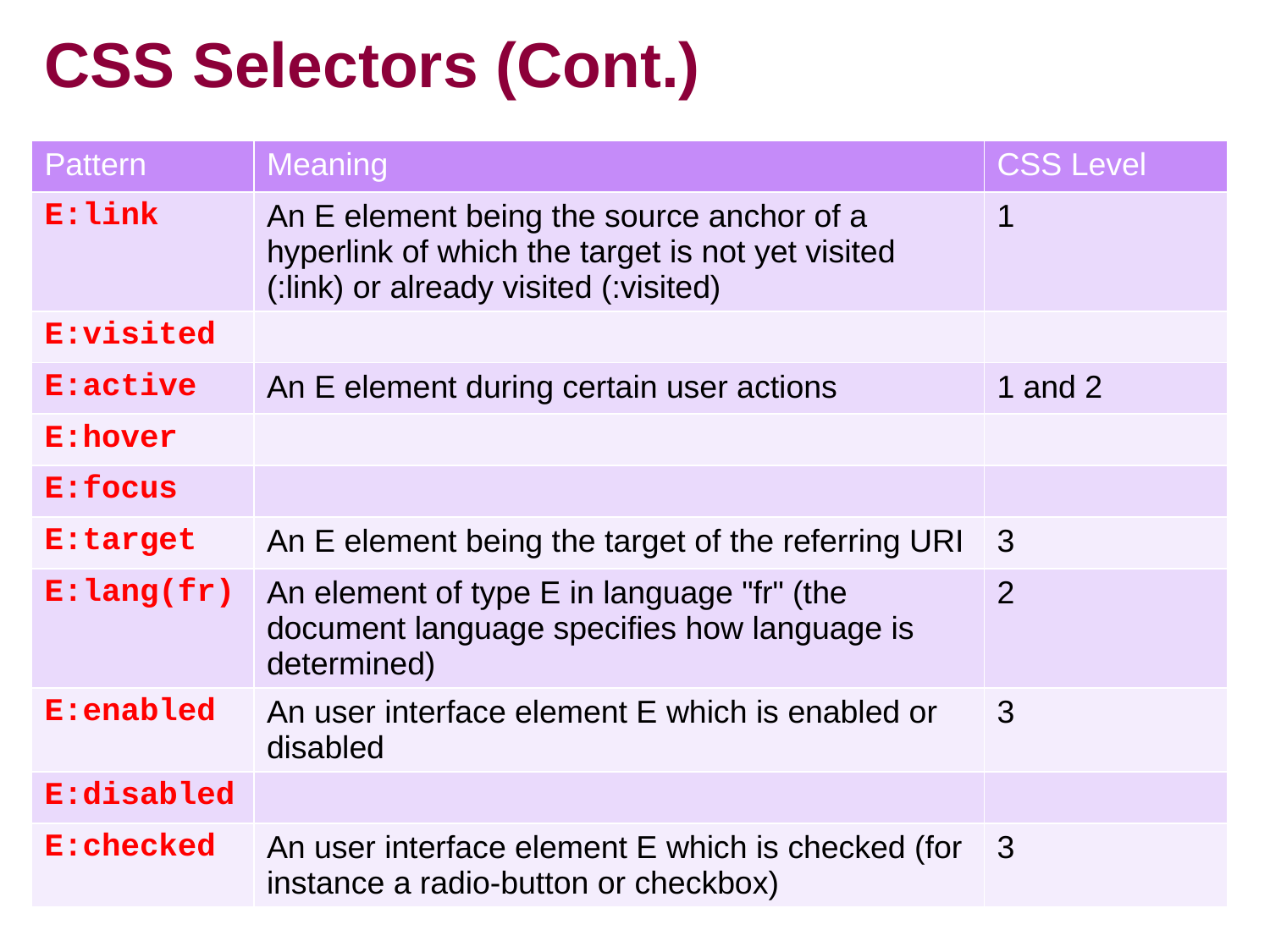

# CSS Selectors (Cont.)
| Pattern | Meaning | CSS Level |
| --- | --- | --- |
| E:link | An E element being the source anchor of a hyperlink of which the target is not yet visited (:link) or already visited (:visited) | 1 |
| E:visited |  |  |
| E:active | An E element during certain user actions | 1 and 2 |
| E:hover |  |  |
| E:focus |  |  |
| E:target | An E element being the target of the referring URI | 3 |
| E:lang(fr) | An element of type E in language "fr" (the document language specifies how language is determined) | 2 |
| E:enabled | An user interface element E which is enabled or disabled | 3 |
| E:disabled |  |  |
| E:checked | An user interface element E which is checked (for instance a radio-button or checkbox) | 3 |